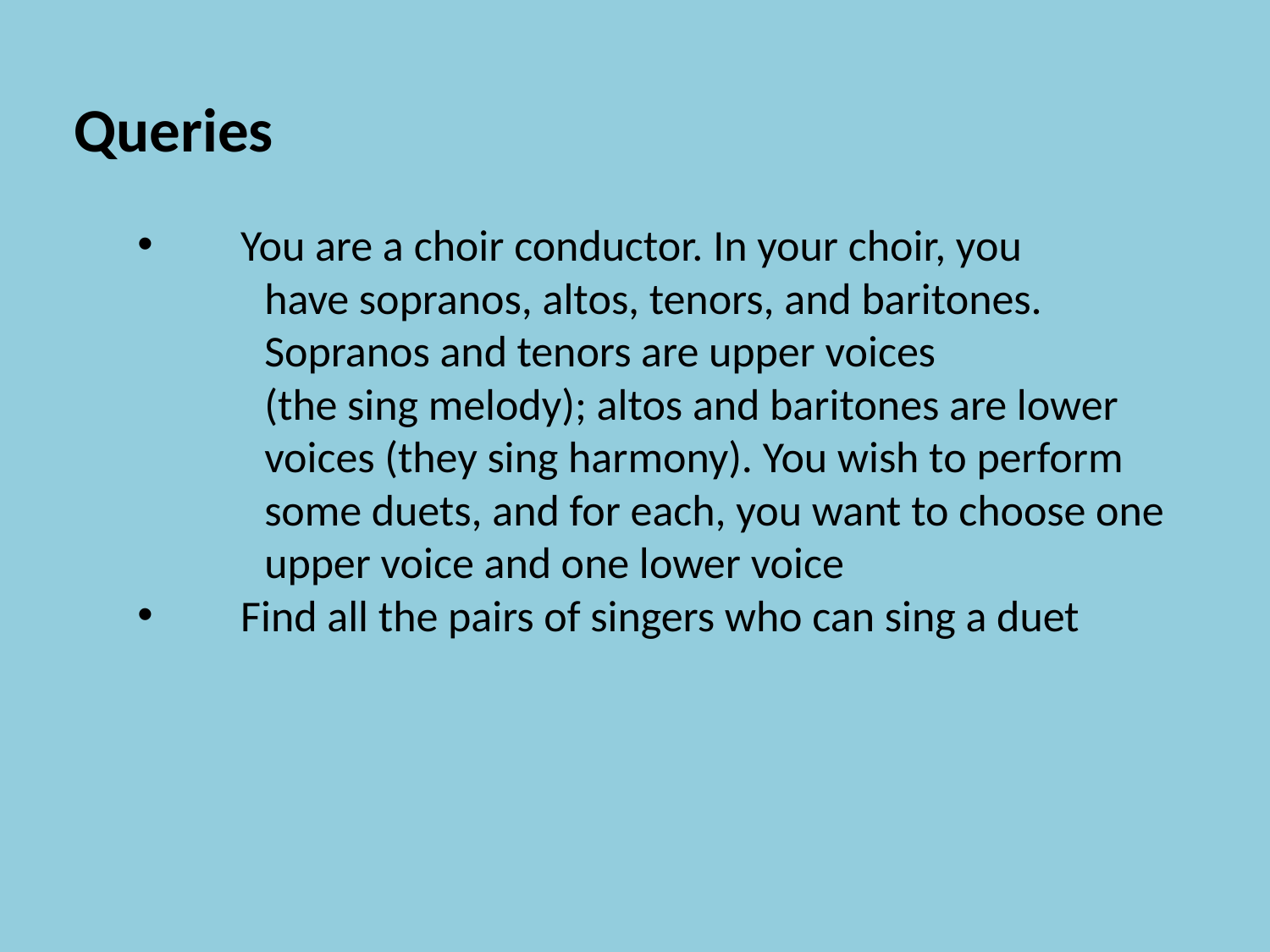

Queries

You are a choir conductor. In your choir, you
have sopranos, altos, tenors, and baritones.
Sopranos and tenors are upper voices
(the sing melody); altos and baritones are lower
voices (they sing harmony). You wish to perform
some duets, and for each, you want to choose one
upper voice and one lower voice
Find all the pairs of singers who can sing a duet